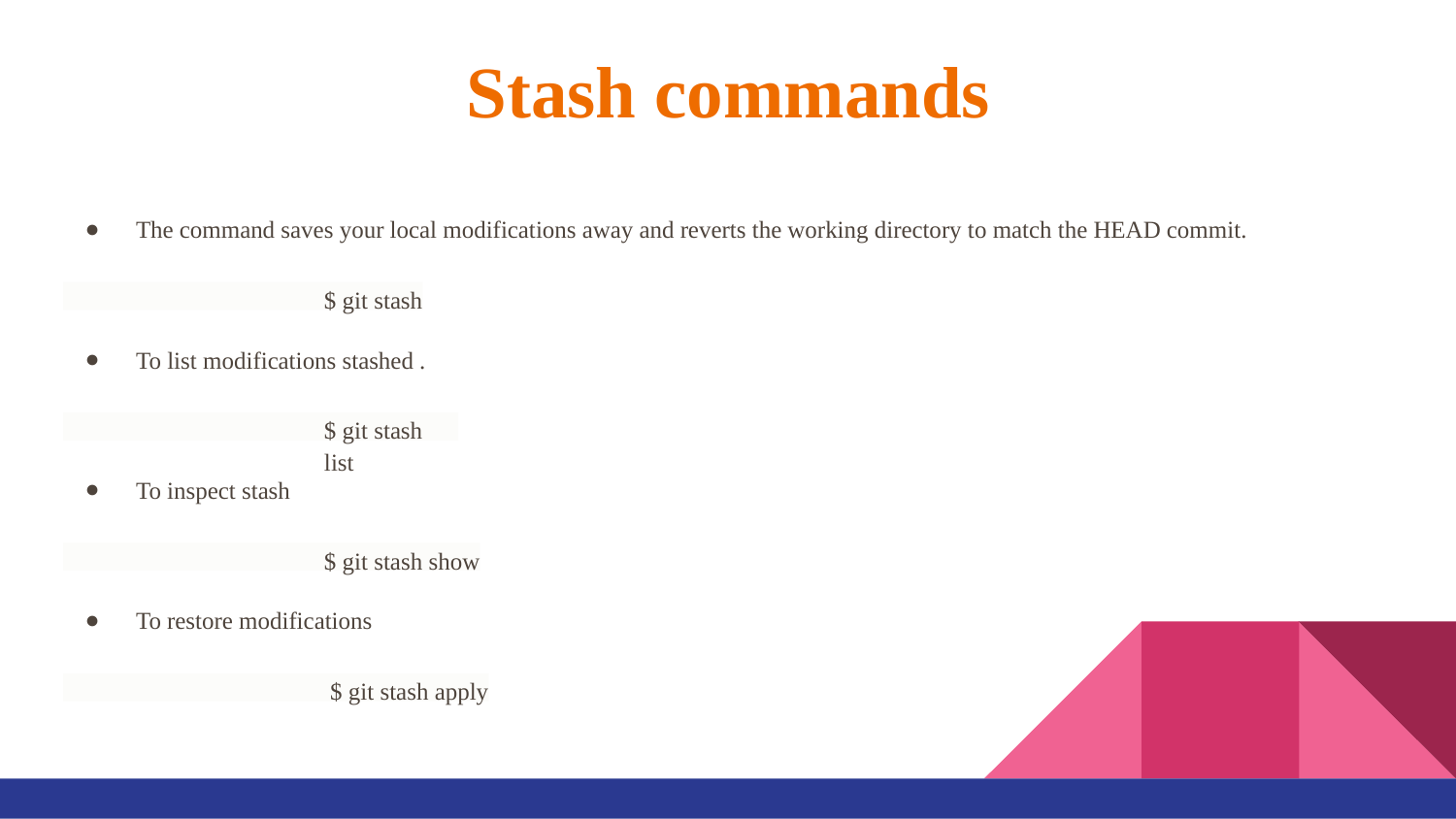

Stash commands
The command saves your local modifications away and reverts the working directory to match the HEAD commit.
$ git stash
To list modifications stashed .
$ git stash list
To inspect stash
$ git stash show
To restore modifications
$ git stash apply